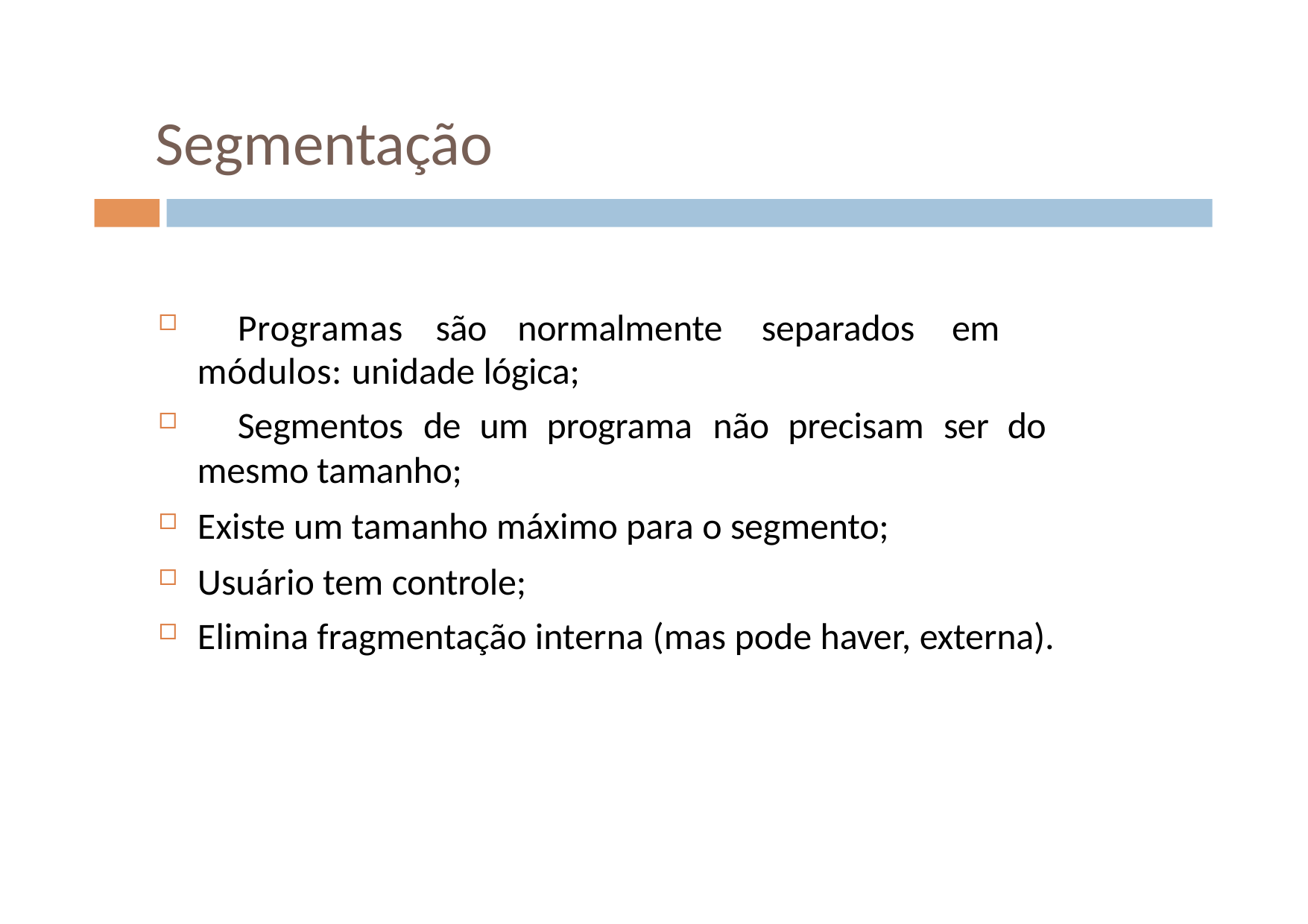

# Segmentação

	Programas	são	normalmente	separados	em	módulos: unidade lógica;
	Segmentos	de	um	programa	não	precisam	ser	do	mesmo tamanho;
Existe um tamanho máximo para o segmento;
Usuário tem controle;
Elimina fragmentação interna (mas pode haver, externa).